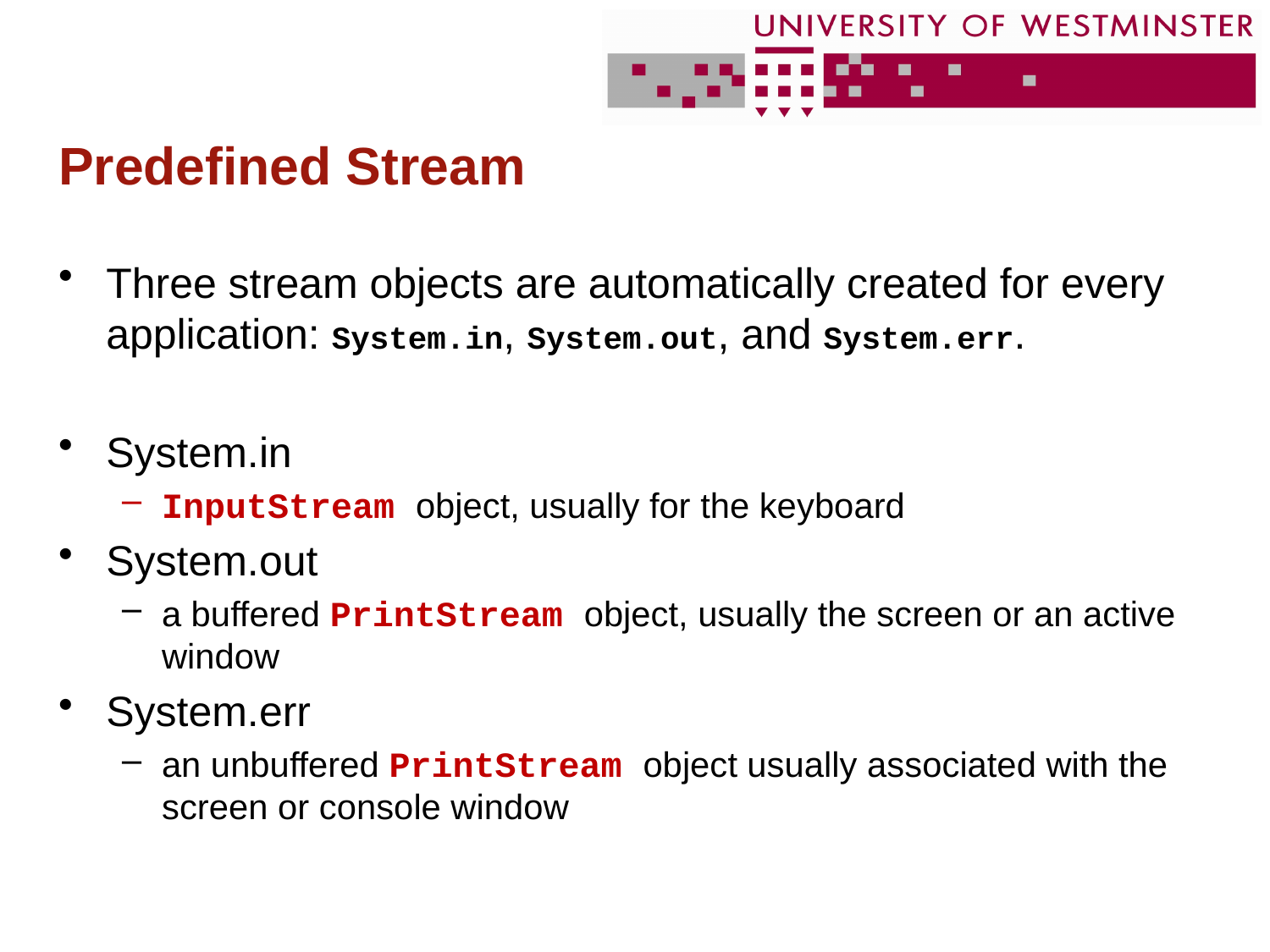

# Predefined Stream
Three stream objects are automatically created for every application: System.in, System.out, and System.err.

System.in
InputStream object, usually for the keyboard
System.out
a buffered PrintStream object, usually the screen or an active window
System.err
an unbuffered PrintStream object usually associated with the screen or console window